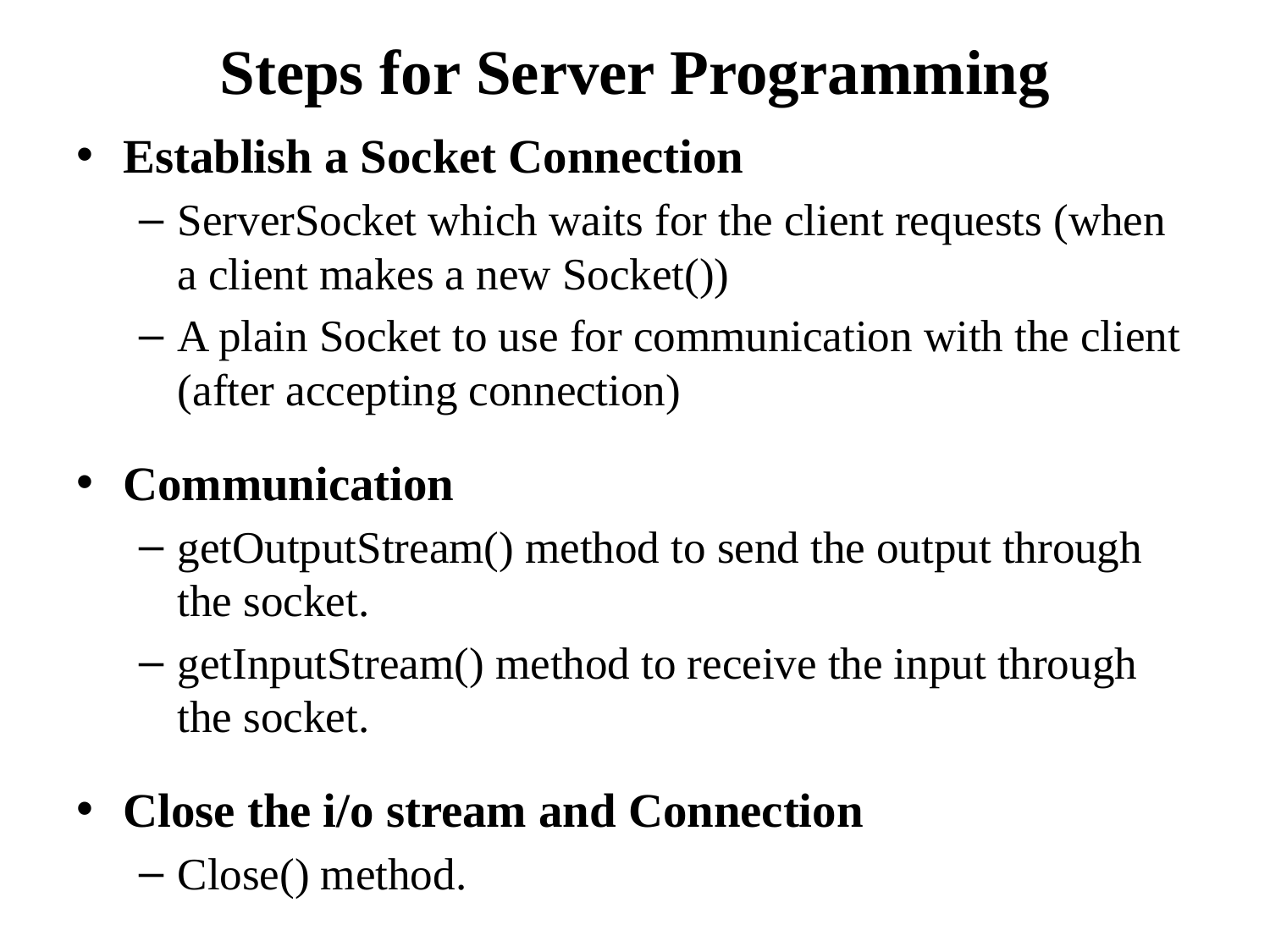

# Steps for Server Programming
Establish a Socket Connection
ServerSocket which waits for the client requests (when a client makes a new Socket())
A plain Socket to use for communication with the client (after accepting connection)

Communication
getOutputStream() method to send the output through the socket.
getInputStream() method to receive the input through the socket.

Close the i/o stream and Connection
Close() method.